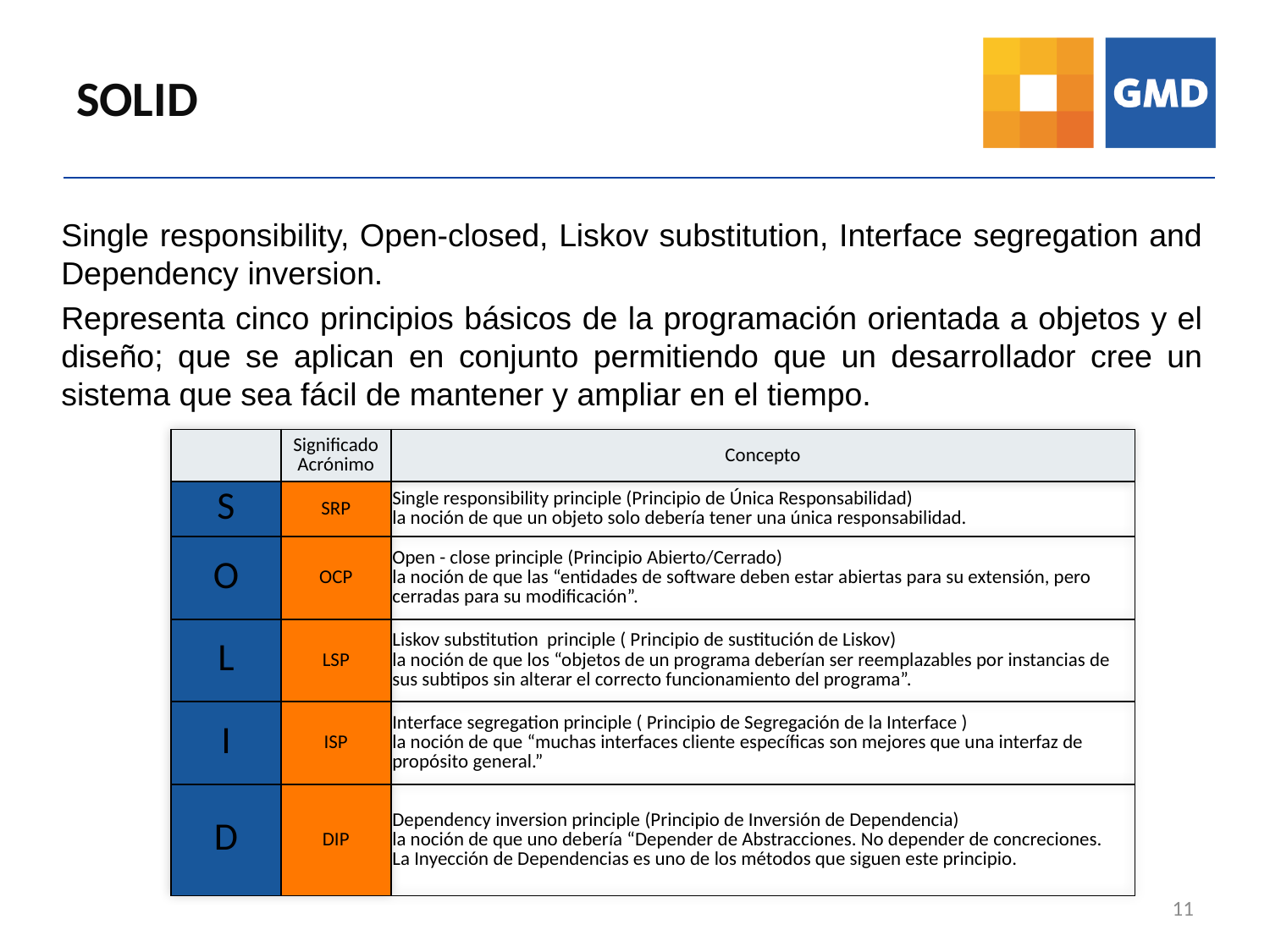

# SOLID
Single responsibility, Open-closed, Liskov substitution, Interface segregation and Dependency inversion.
Representa cinco principios básicos de la programación orientada a objetos y el diseño; que se aplican en conjunto permitiendo que un desarrollador cree un sistema que sea fácil de mantener y ampliar en el tiempo.
|  | Significado Acrónimo | Concepto |
| --- | --- | --- |
| S | SRP | Single responsibility principle (Principio de Única Responsabilidad) la noción de que un objeto solo debería tener una única responsabilidad. |
| O | OCP | Open - close principle (Principio Abierto/Cerrado) la noción de que las “entidades de software deben estar abiertas para su extensión, pero cerradas para su modificación”. |
| L | LSP | Liskov substitution principle ( Principio de sustitución de Liskov) la noción de que los “objetos de un programa deberían ser reemplazables por instancias de sus subtipos sin alterar el correcto funcionamiento del programa”. |
| I | ISP | Interface segregation principle ( Principio de Segregación de la Interface ) la noción de que “muchas interfaces cliente específicas son mejores que una interfaz de propósito general.” |
| D | DIP | Dependency inversion principle (Principio de Inversión de Dependencia) la noción de que uno debería “Depender de Abstracciones. No depender de concreciones. La Inyección de Dependencias es uno de los métodos que siguen este principio. |
11